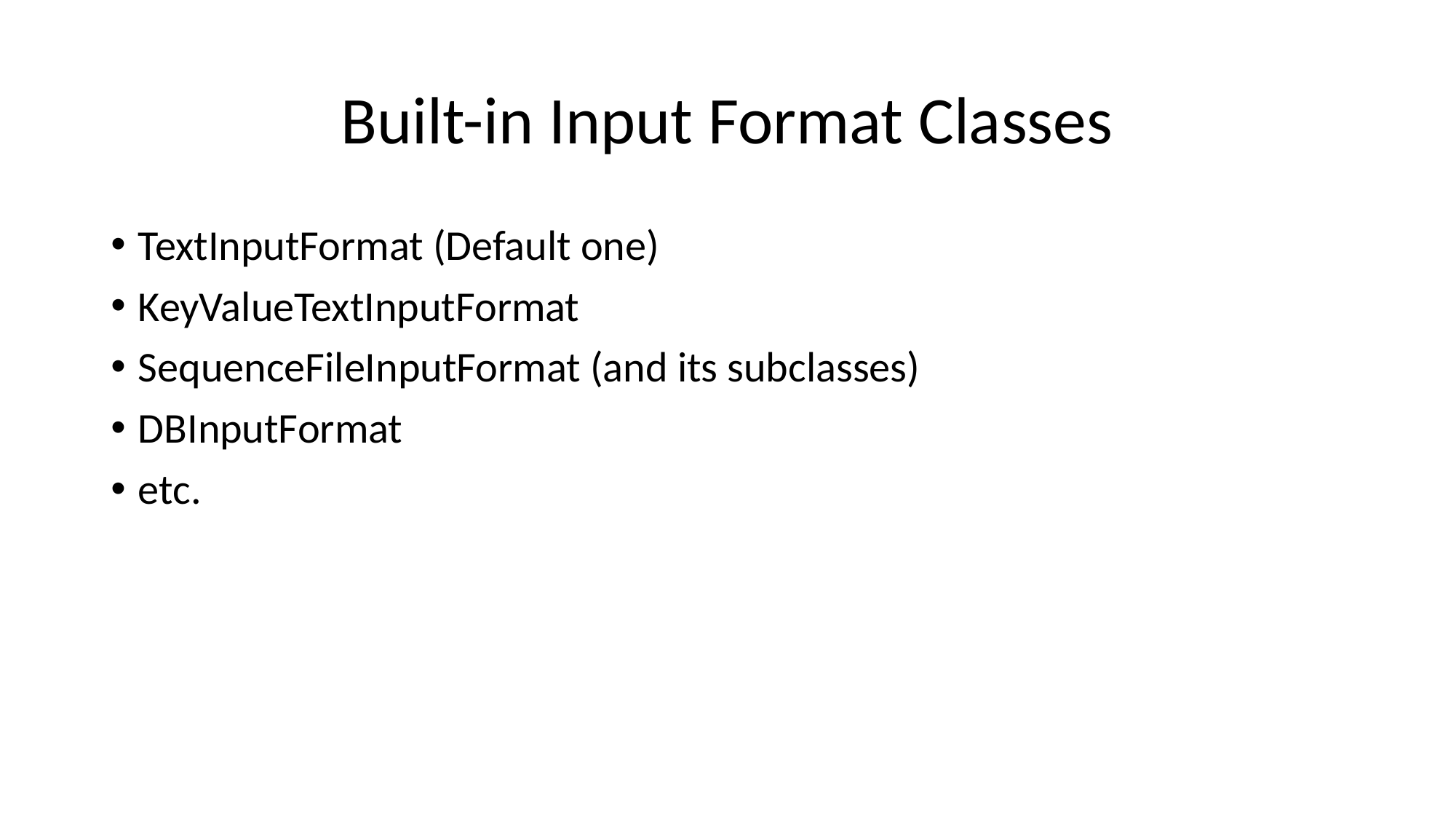

# Built-in Input Format Classes
TextInputFormat (Default one)
KeyValueTextInputFormat
SequenceFileInputFormat (and its subclasses)
DBInputFormat
etc.